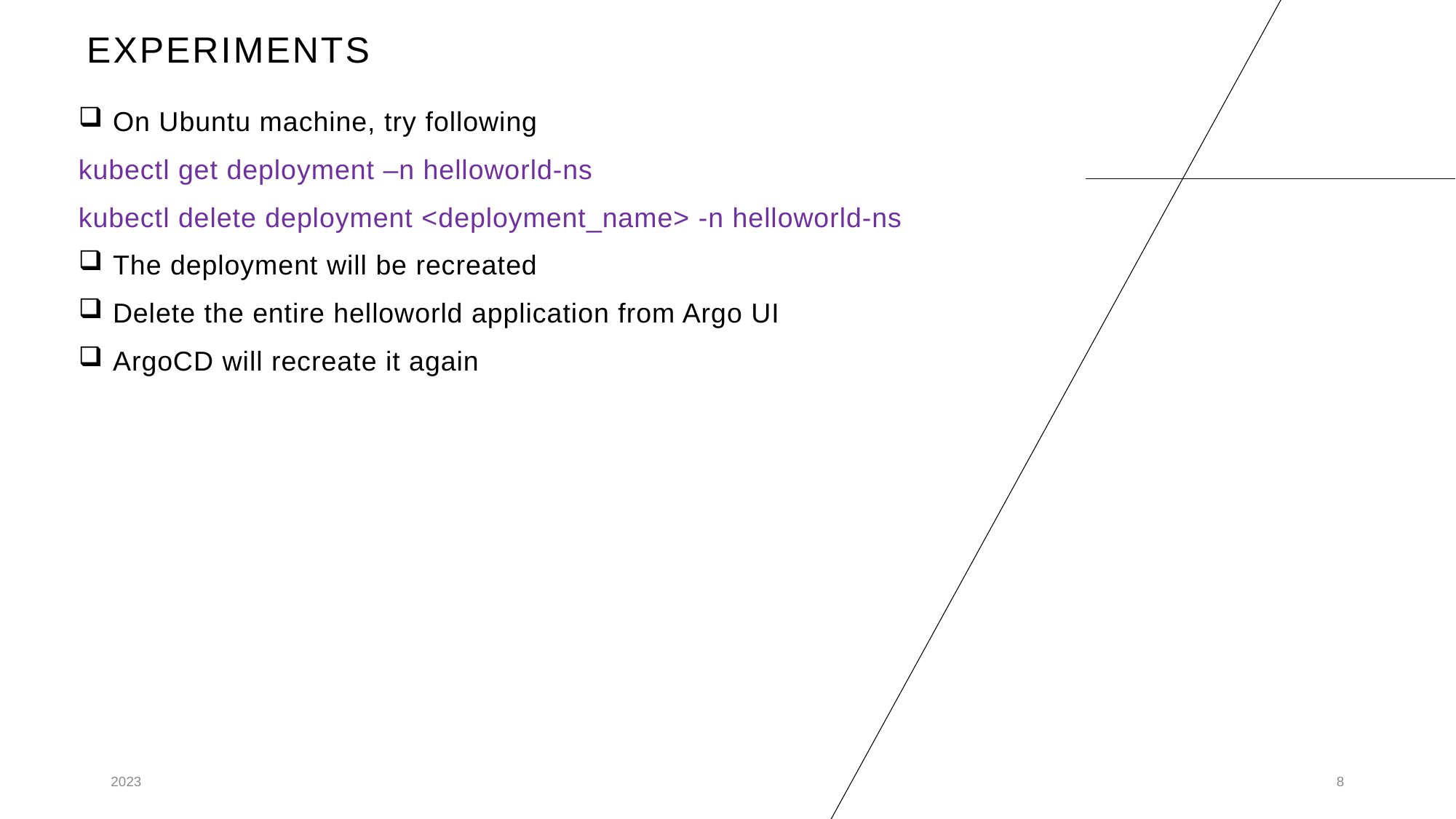

# Experiments
On Ubuntu machine, try following
kubectl get deployment –n helloworld-ns
kubectl delete deployment <deployment_name> -n helloworld-ns
The deployment will be recreated
Delete the entire helloworld application from Argo UI
ArgoCD will recreate it again

2023
8